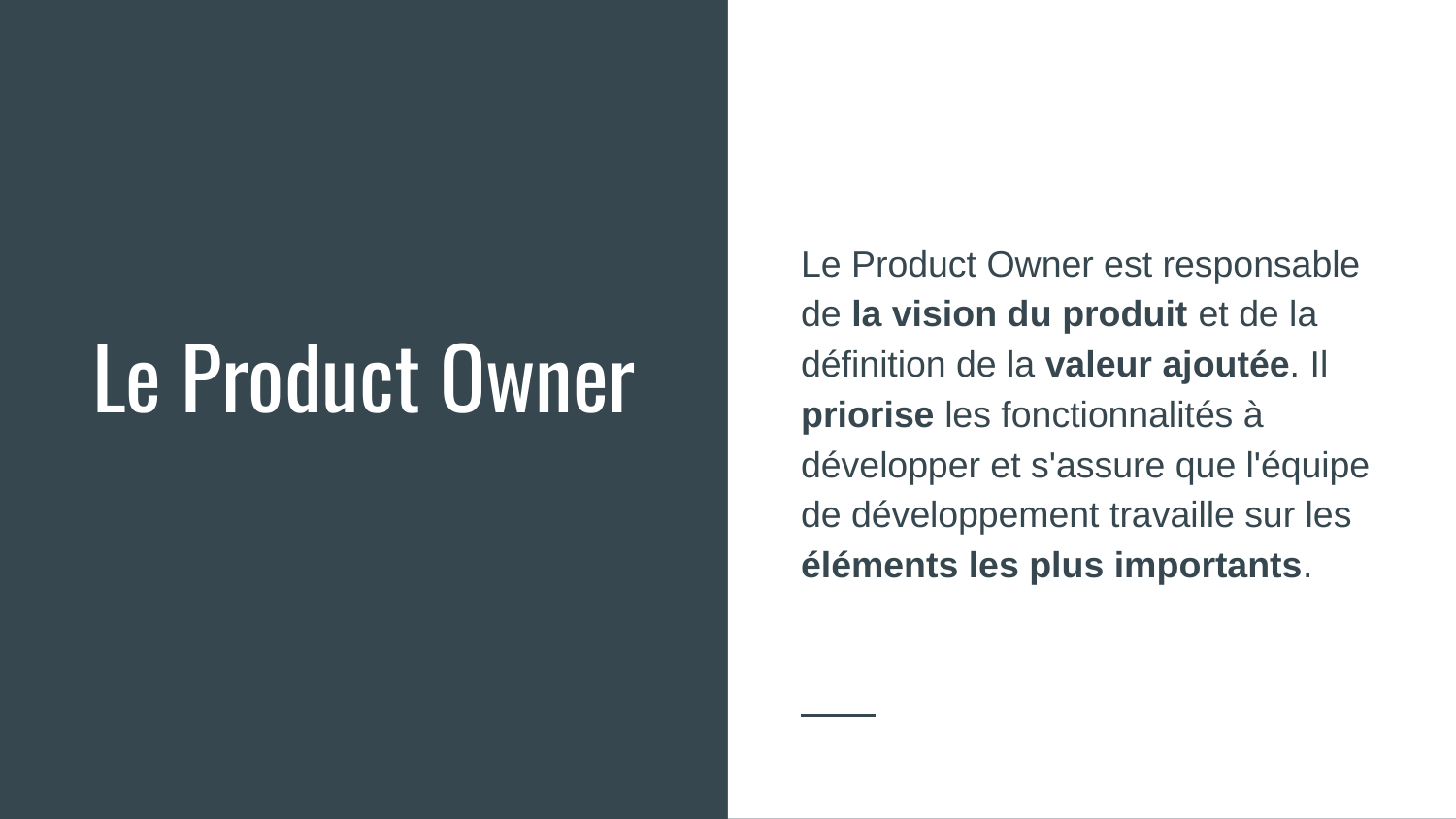

Le Product Owner est responsable de la vision du produit et de la définition de la valeur ajoutée. Il priorise les fonctionnalités à développer et s'assure que l'équipe de développement travaille sur les éléments les plus importants.
# Le Product Owner